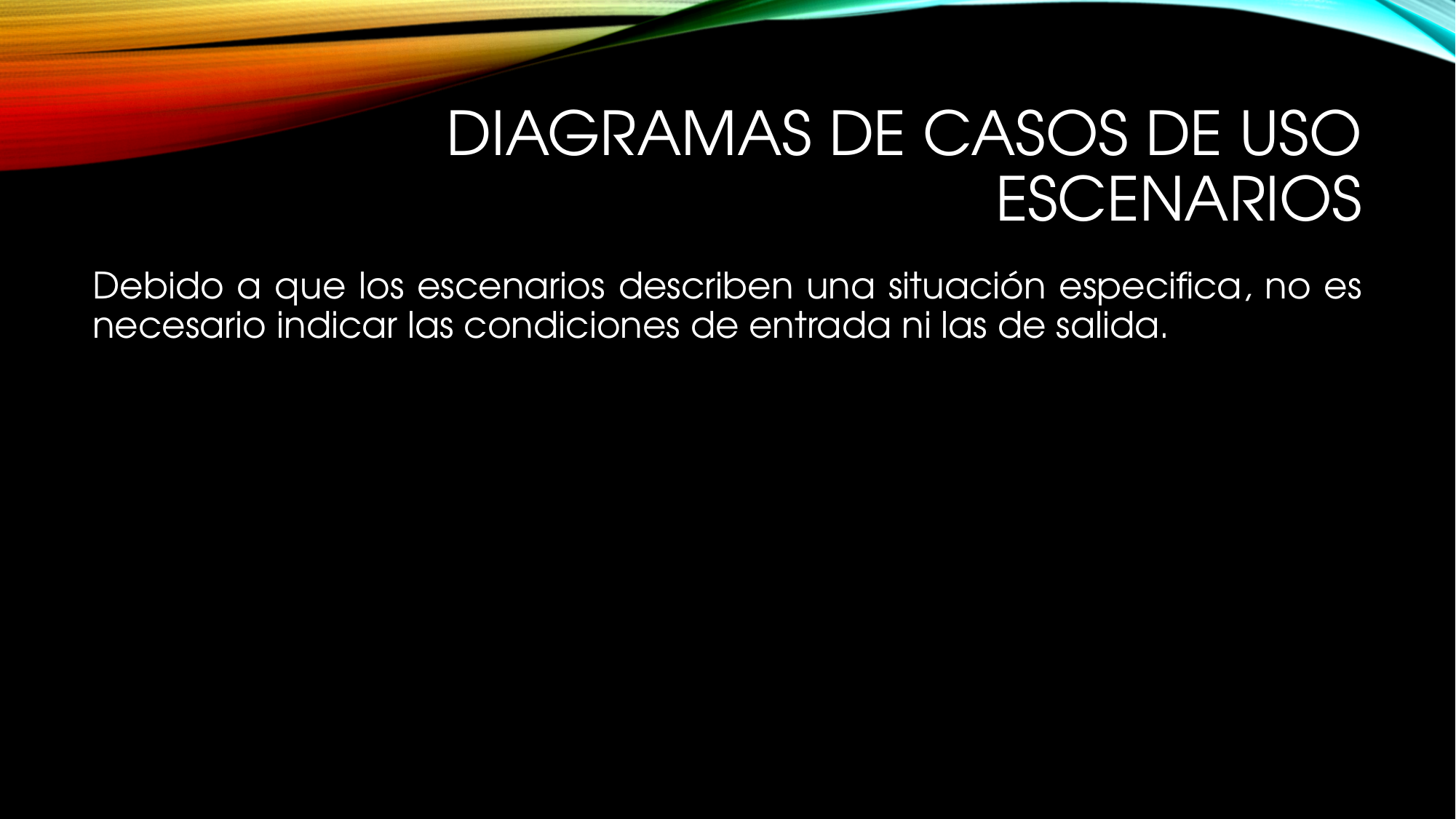

# Diagramas de casos de uso escenarios
Debido a que los escenarios describen una situación especifica, no es necesario indicar las condiciones de entrada ni las de salida.